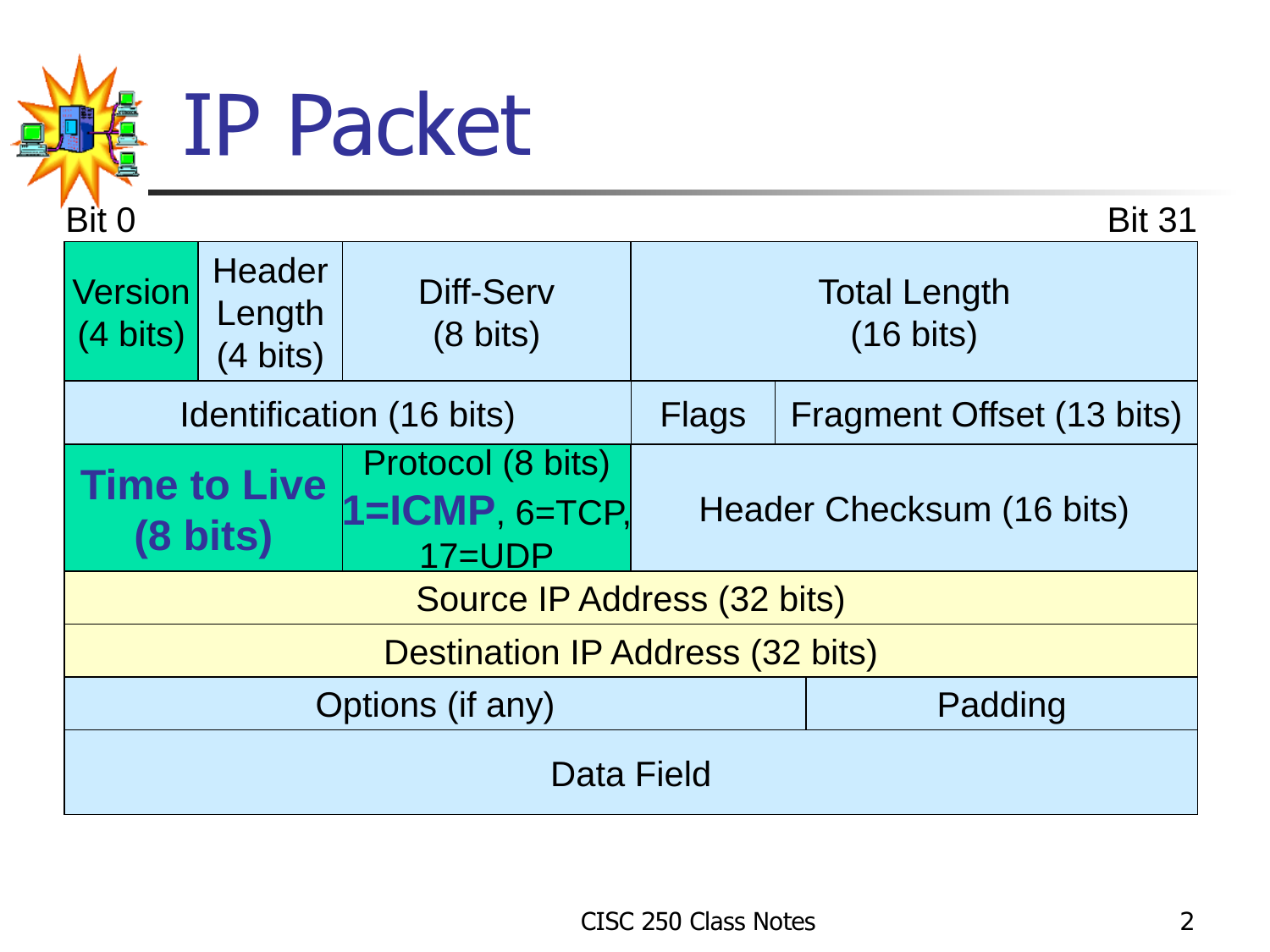

# IP Packet
Bit 0
Bit 31
Version
(4 bits)
Header
Length
(4 bits)
Diff-Serv
(8 bits)
Total Length
(16 bits)
Identification (16 bits)
Flags
Fragment Offset (13 bits)
Time to Live
(8 bits)
Protocol (8 bits)
1=ICMP, 6=TCP,
17=UDP
Header Checksum (16 bits)
Source IP Address (32 bits)
Destination IP Address (32 bits)
Options (if any)
Padding
Data Field

CISC 250 Class Notes
2